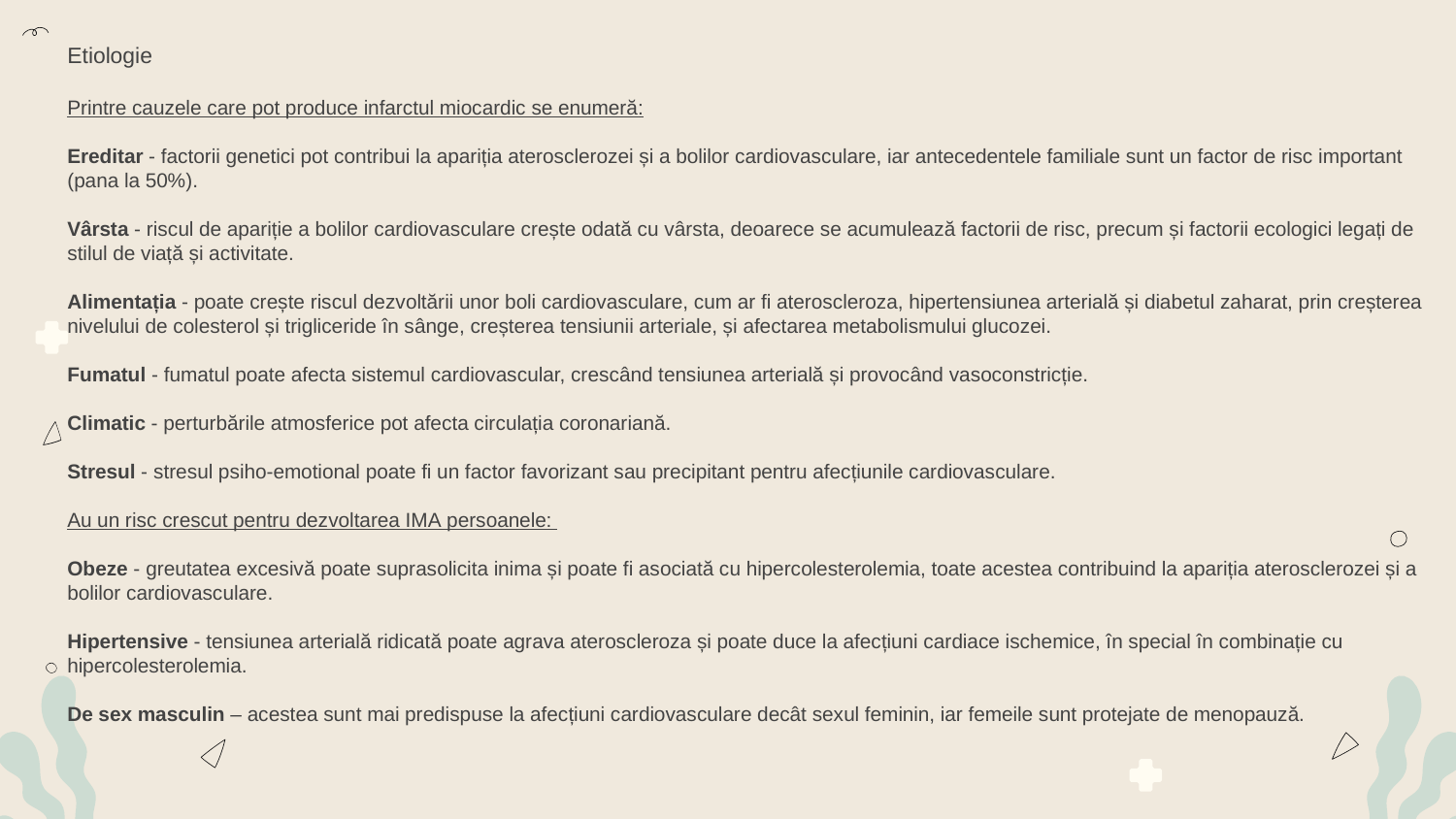

Etiologie

Printre cauzele care pot produce infarctul miocardic se enumeră:

Ereditar - factorii genetici pot contribui la apariția aterosclerozei și a bolilor cardiovasculare, iar antecedentele familiale sunt un factor de risc important (pana la 50%).

Vârsta - riscul de apariție a bolilor cardiovasculare crește odată cu vârsta, deoarece se acumulează factorii de risc, precum și factorii ecologici legați de stilul de viață și activitate.

Alimentația - poate crește riscul dezvoltării unor boli cardiovasculare, cum ar fi ateroscleroza, hipertensiunea arterială și diabetul zaharat, prin creșterea nivelului de colesterol și trigliceride în sânge, creșterea tensiunii arteriale, și afectarea metabolismului glucozei.

Fumatul - fumatul poate afecta sistemul cardiovascular, crescând tensiunea arterială și provocând vasoconstricție.

Climatic - perturbările atmosferice pot afecta circulația coronariană.

Stresul - stresul psiho-emotional poate fi un factor favorizant sau precipitant pentru afecțiunile cardiovasculare.

Au un risc crescut pentru dezvoltarea IMA persoanele:

Obeze - greutatea excesivă poate suprasolicita inima și poate fi asociată cu hipercolesterolemia, toate acestea contribuind la apariția aterosclerozei și a bolilor cardiovasculare.

Hipertensive - tensiunea arterială ridicată poate agrava ateroscleroza și poate duce la afecțiuni cardiace ischemice, în special în combinație cu hipercolesterolemia.

De sex masculin – acestea sunt mai predispuse la afecțiuni cardiovasculare decât sexul feminin, iar femeile sunt protejate de menopauză.